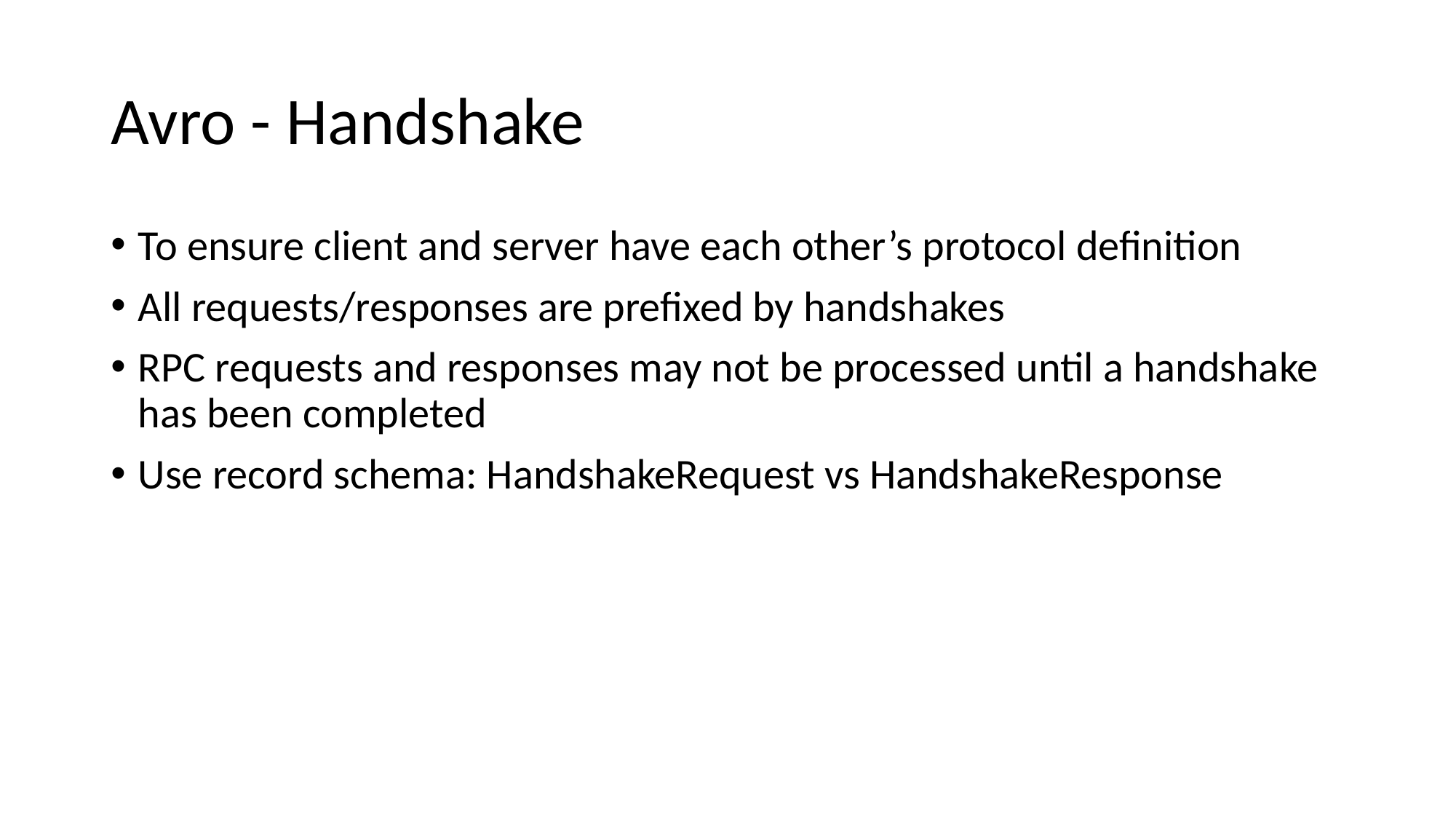

# Avro - Handshake
To ensure client and server have each other’s protocol definition
All requests/responses are prefixed by handshakes
RPC requests and responses may not be processed until a handshake has been completed
Use record schema: HandshakeRequest vs HandshakeResponse